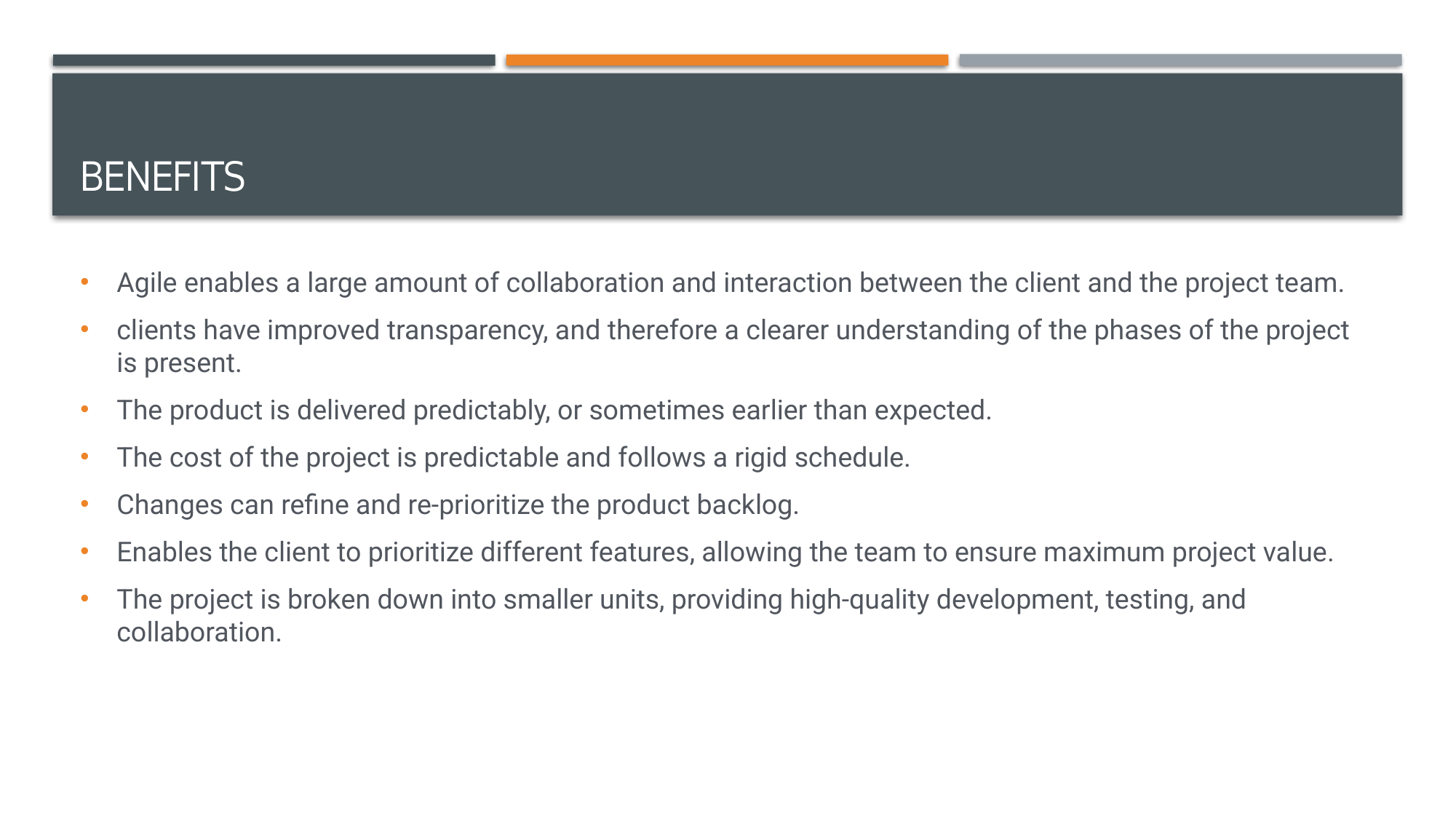

# Benefits
Agile enables a large amount of collaboration and interaction between the client and the project team.
clients have improved transparency, and therefore a clearer understanding of the phases of the project is present.
The product is delivered predictably, or sometimes earlier than expected.
The cost of the project is predictable and follows a rigid schedule.
Changes can refine and re-prioritize the product backlog.
Enables the client to prioritize different features, allowing the team to ensure maximum project value.
The project is broken down into smaller units, providing high-quality development, testing, and collaboration.